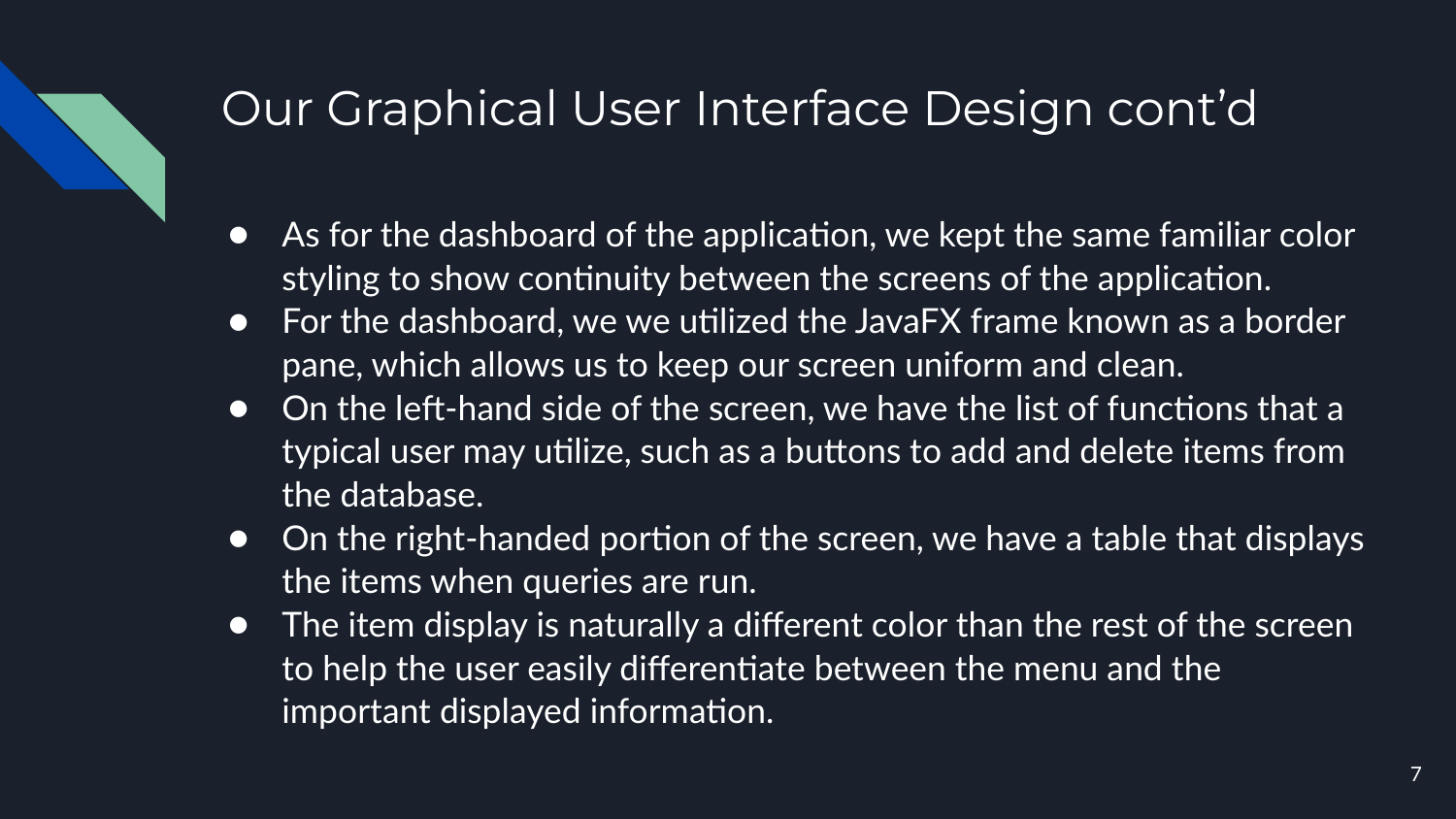

# Our Graphical User Interface Design cont’d
As for the dashboard of the application, we kept the same familiar color styling to show continuity between the screens of the application.
For the dashboard, we we utilized the JavaFX frame known as a border pane, which allows us to keep our screen uniform and clean.
On the left-hand side of the screen, we have the list of functions that a typical user may utilize, such as a buttons to add and delete items from the database.
On the right-handed portion of the screen, we have a table that displays the items when queries are run.
The item display is naturally a different color than the rest of the screen to help the user easily differentiate between the menu and the important displayed information.
7